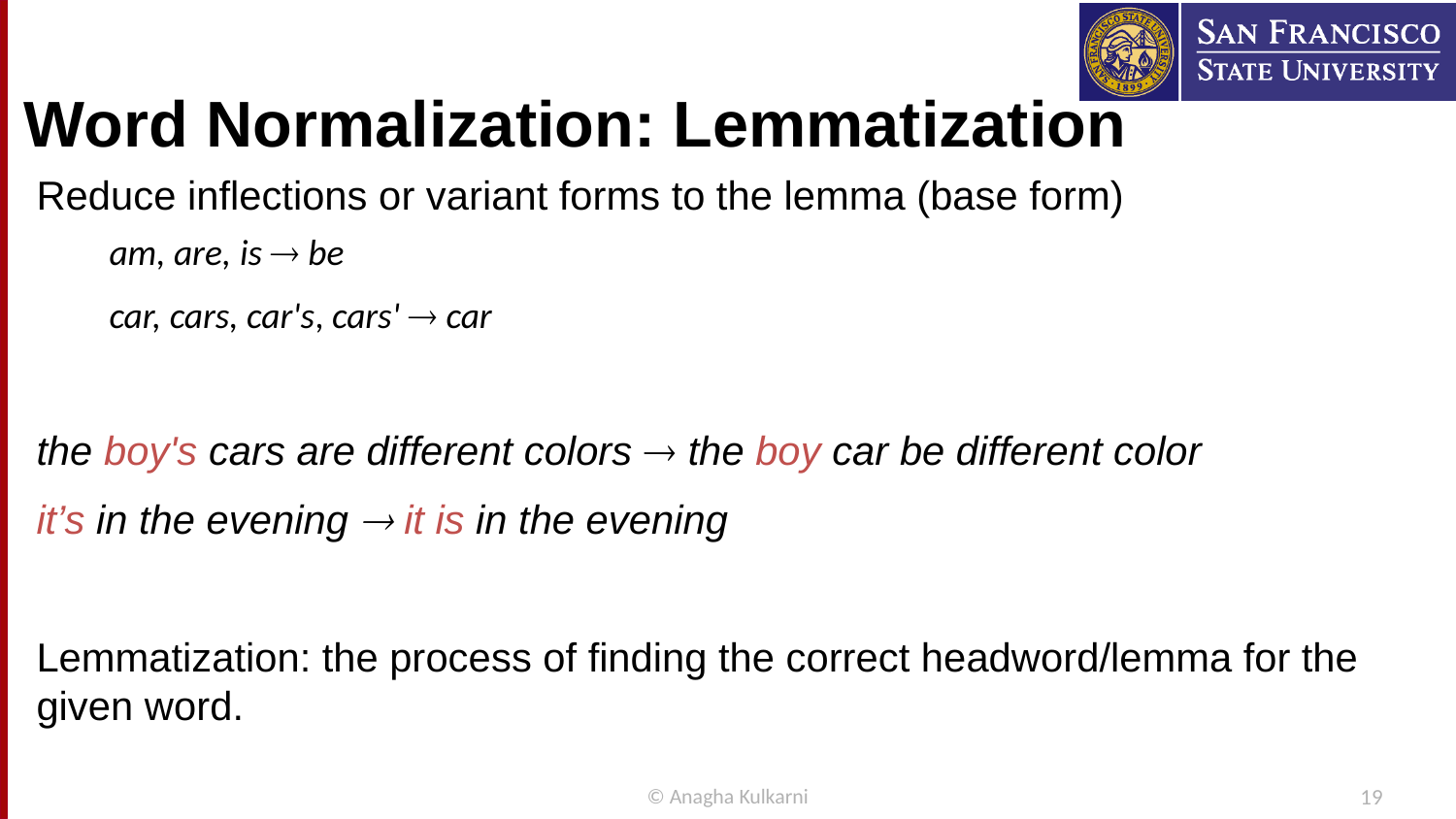

# Word Normalization: Lemmatization
Reduce inflections or variant forms to the lemma (base form)
am, are, is → be
car, cars, car's, cars' → car

the boy's cars are different colors → the boy car be different color
it’s in the evening → it is in the evening

Lemmatization: the process of finding the correct headword/lemma for the given word.

© Anagha Kulkarni
19